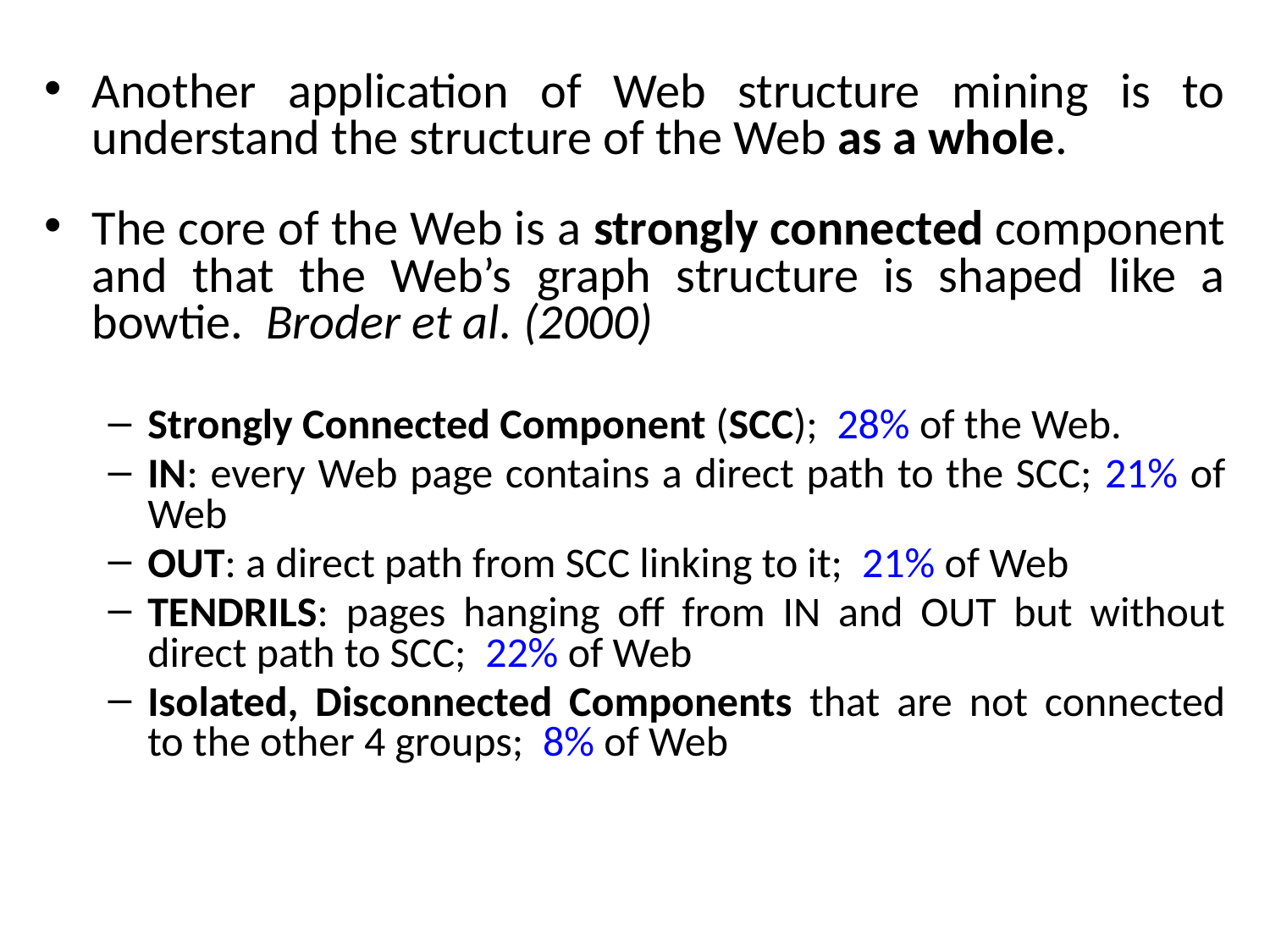

Another application of Web structure mining is to understand the structure of the Web as a whole.

The core of the Web is a strongly connected component and that the Web’s graph structure is shaped like a bowtie.  Broder et al. (2000)

Strongly Connected Component (SCC);  28% of the Web.
IN: every Web page contains a direct path to the SCC; 21% of Web
OUT: a direct path from SCC linking to it;  21% of Web
TENDRILS: pages hanging off from IN and OUT but without direct path to SCC;  22% of Web
Isolated, Disconnected Components that are not connected to the other 4 groups;  8% of Web